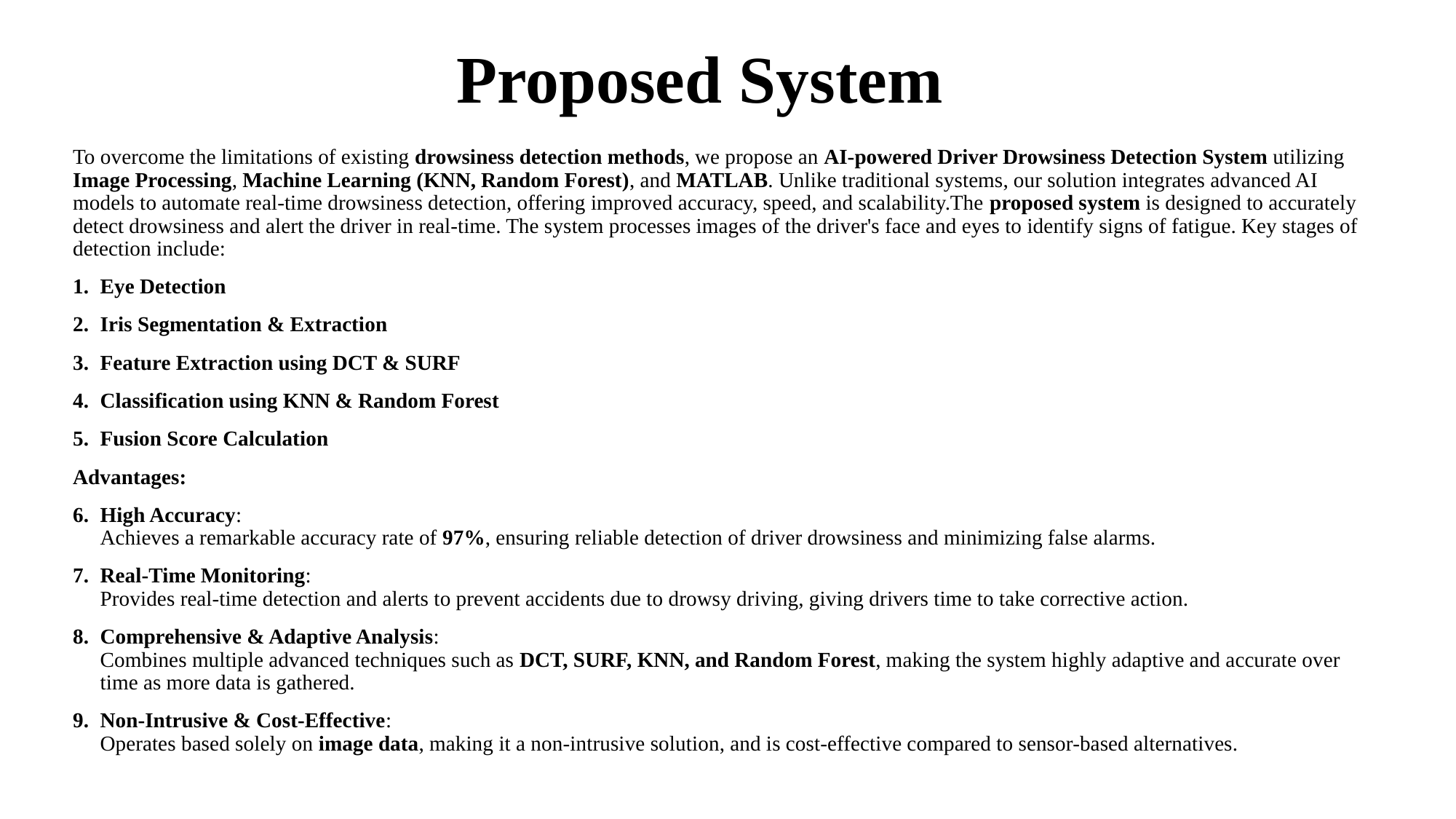

# Proposed System
To overcome the limitations of existing drowsiness detection methods, we propose an AI-powered Driver Drowsiness Detection System utilizing Image Processing, Machine Learning (KNN, Random Forest), and MATLAB. Unlike traditional systems, our solution integrates advanced AI models to automate real-time drowsiness detection, offering improved accuracy, speed, and scalability.The proposed system is designed to accurately detect drowsiness and alert the driver in real-time. The system processes images of the driver's face and eyes to identify signs of fatigue. Key stages of detection include:
Eye Detection
Iris Segmentation & Extraction
Feature Extraction using DCT & SURF
Classification using KNN & Random Forest
Fusion Score Calculation
Advantages:
High Accuracy:
Achieves a remarkable accuracy rate of 97%, ensuring reliable detection of driver drowsiness and minimizing false alarms.
Real-Time Monitoring:
Provides real-time detection and alerts to prevent accidents due to drowsy driving, giving drivers time to take corrective action.
Comprehensive & Adaptive Analysis:
Combines multiple advanced techniques such as DCT, SURF, KNN, and Random Forest, making the system highly adaptive and accurate over time as more data is gathered.
Non-Intrusive & Cost-Effective:
Operates based solely on image data, making it a non-intrusive solution, and is cost-effective compared to sensor-based alternatives.